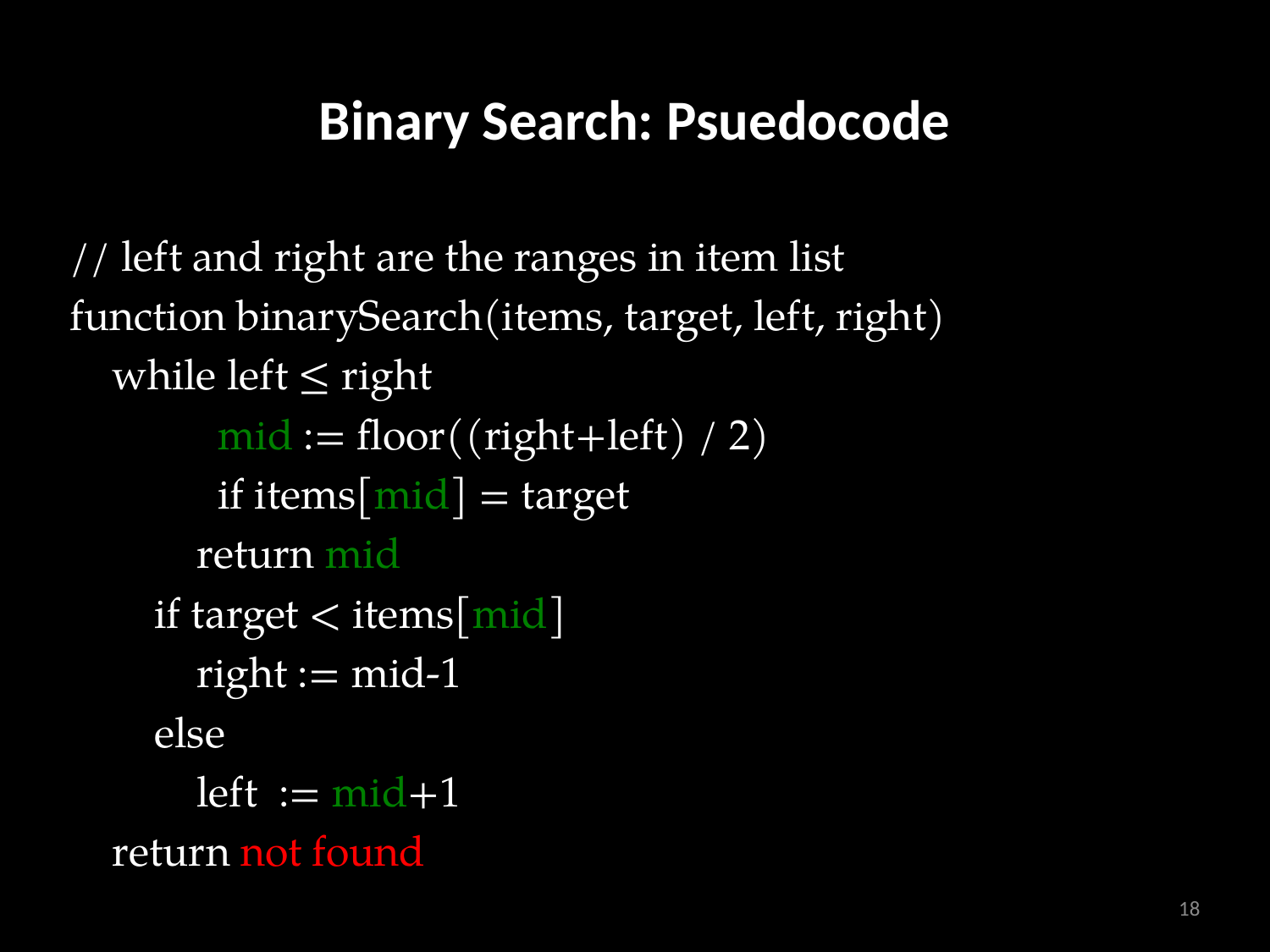

Binary Search: Psuedocode
// left and right are the ranges in item list
function binarySearch(items, target, left, right)
    while left ≤ right
    	  mid := floor((right+left) / 2)
	  if items[mid] = target
            return mid
        if target < items[mid]
            right := mid-1
        else
            left  := mid+1
    return not found

18